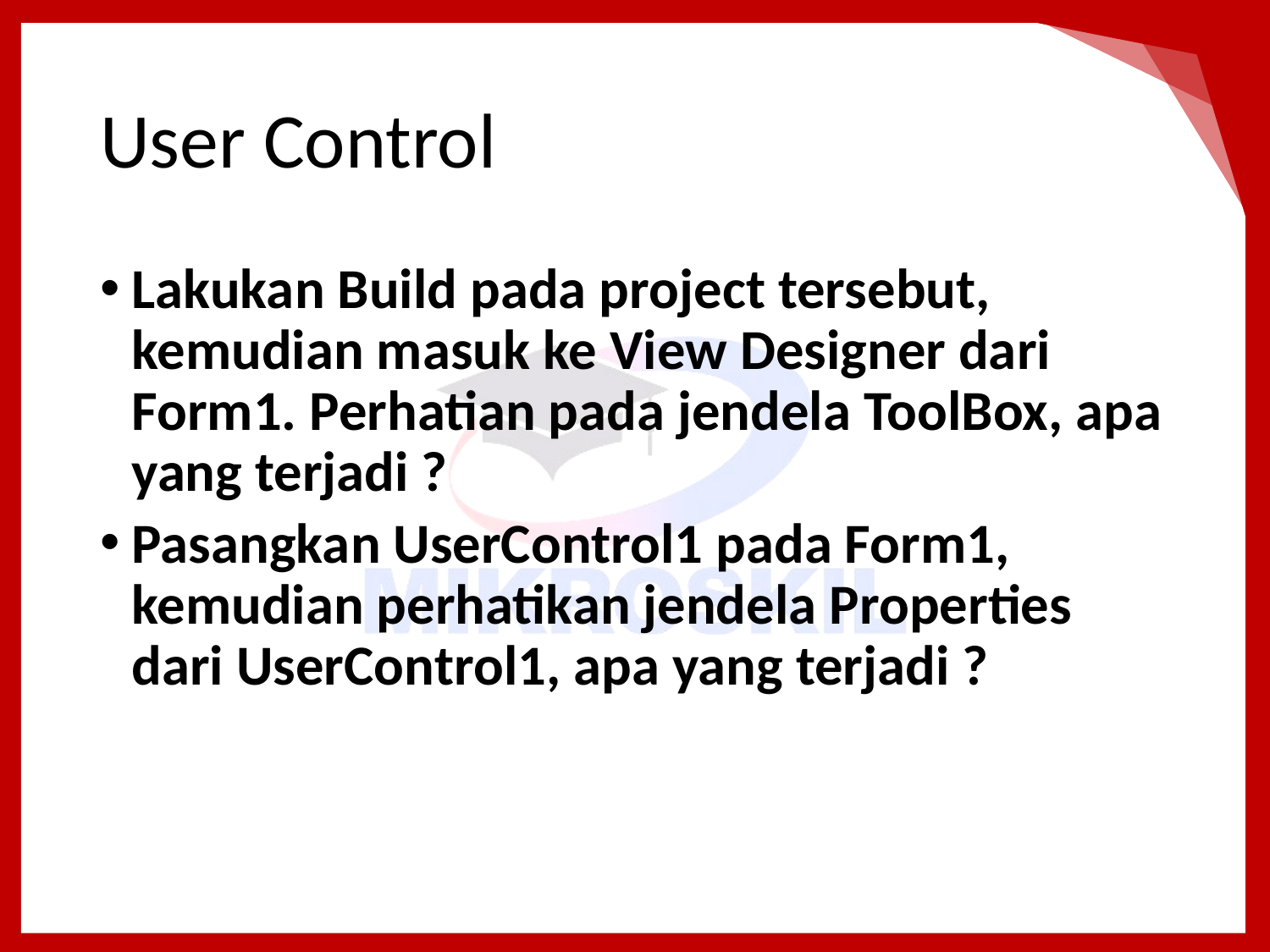

# User Control
Lakukan Build pada project tersebut, kemudian masuk ke View Designer dari Form1. Perhatian pada jendela ToolBox, apa yang terjadi ?
Pasangkan UserControl1 pada Form1, kemudian perhatikan jendela Properties dari UserControl1, apa yang terjadi ?